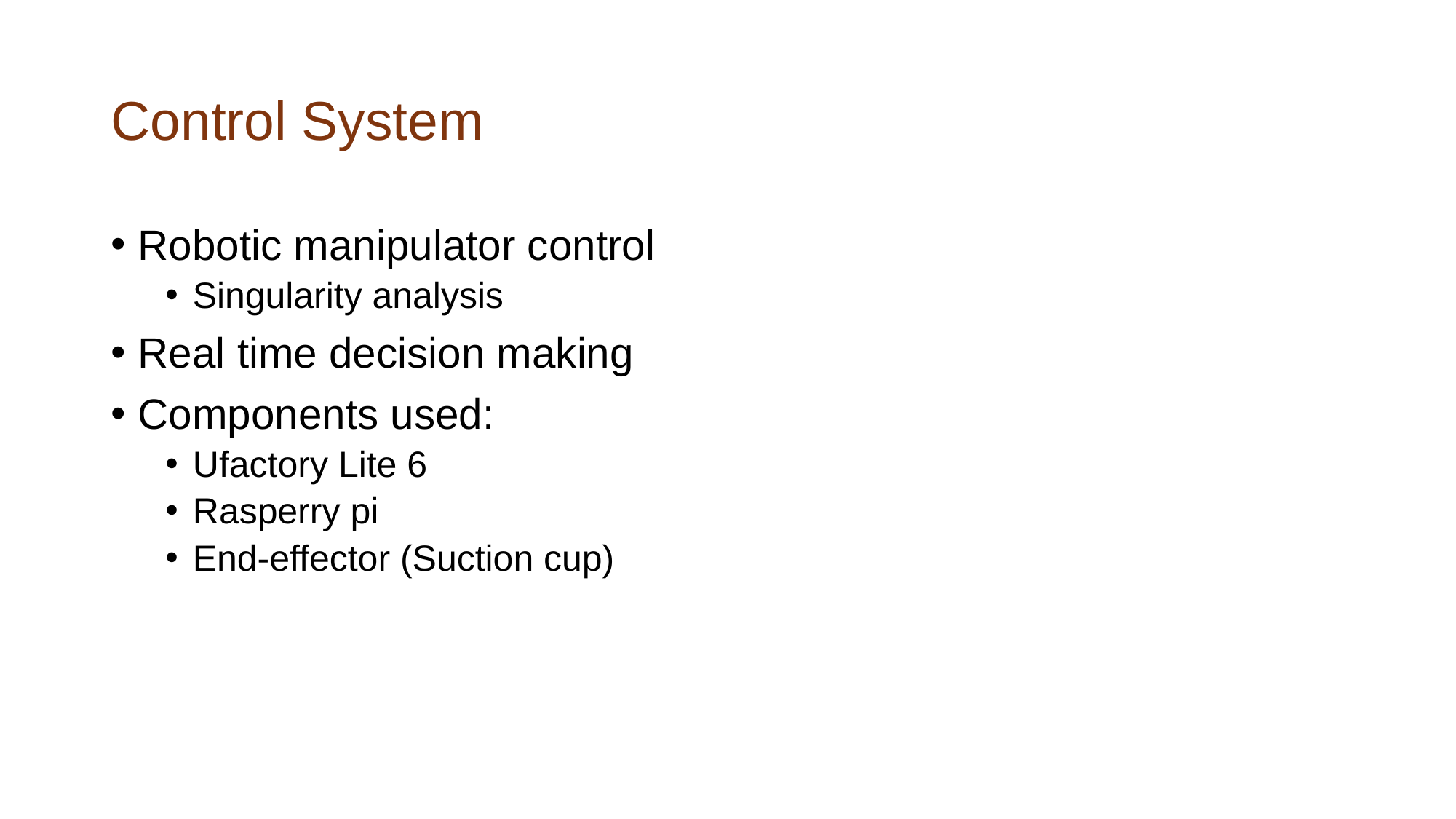

# Control System
Robotic manipulator control
Singularity analysis
Real time decision making
Components used:
Ufactory Lite 6
Rasperry pi
End-effector (Suction cup)